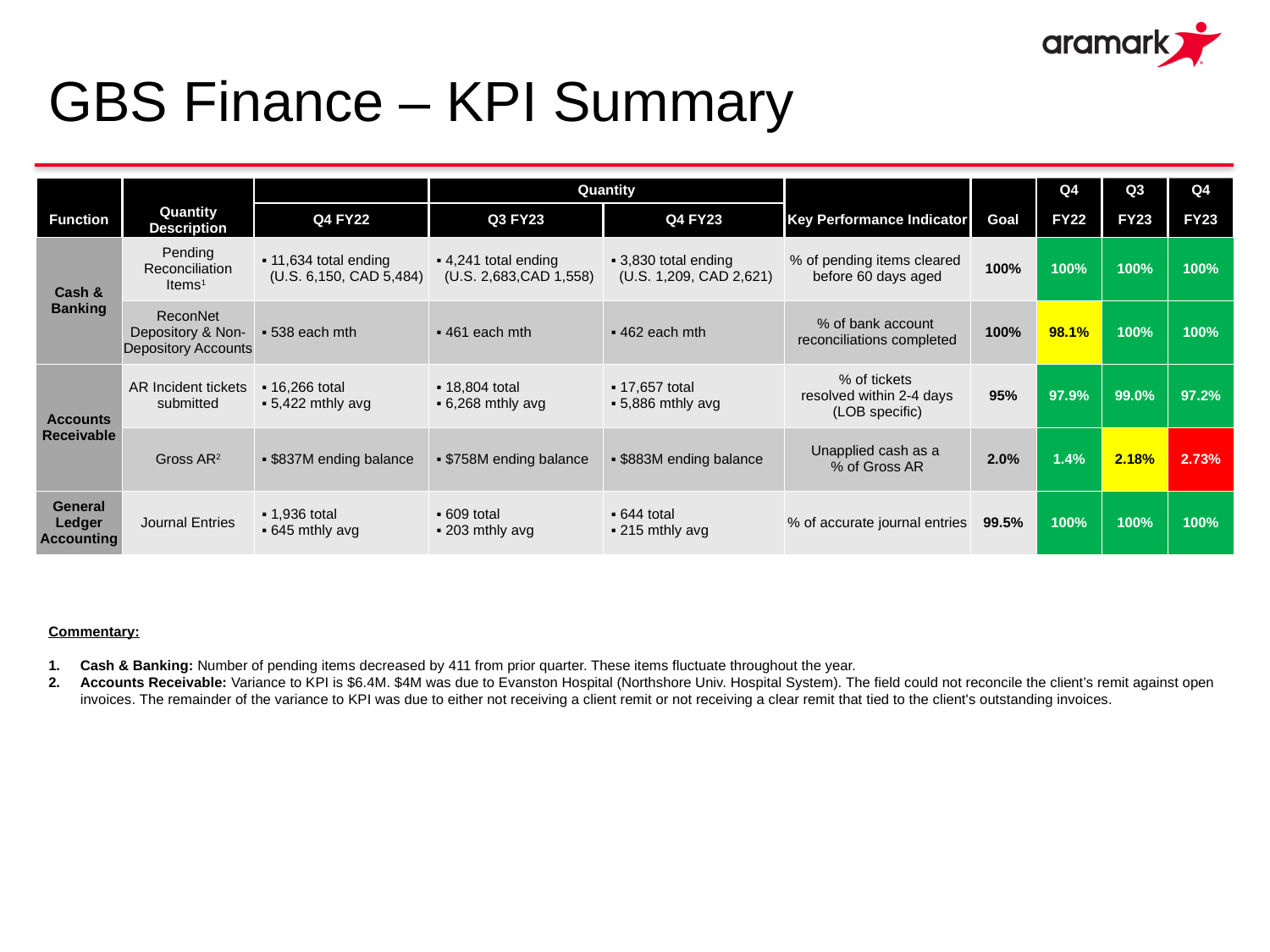

# GBS Finance – KPI Summary
|  |  |  |  | Quantity |  |  |  |  | Q4 | Q3 | Q4 |
| --- | --- | --- | --- | --- | --- | --- | --- | --- | --- | --- | --- |
| Function | Quantity Description |  | Q4 FY22 | Q3 FY23 | Q4 FY23 | Key Performance Indicator |  | Goal | FY22 | FY23 | FY23 |
| Cash & Banking | Pending Reconciliation Items1 |  | ▪ 11,634 total ending | ▪ 4,241 total ending | ▪ 3,830 total ending | % of pending items cleared before 60 days aged |  | 100% | 100% | 100% | 100% |
|  |  |  | (U.S. 6,150, CAD 5,484) | (U.S. 2,683,CAD 1,558) | (U.S. 1,209, CAD 2,621) |  |  |  |  |  |  |
|  | ReconNet Depository & Non-Depository Accounts |  | ▪ 538 each mth | ▪ 461 each mth | ▪ 462 each mth | % of bank account reconciliations completed |  | 100% | 98.1% | 100% | 100% |
| Accounts Receivable | AR Incident tickets submitted |  | ▪ 16,266 total | ▪ 18,804 total | ▪ 17,657 total | % of tickets resolved within 2-4 days (LOB specific) |  | 95% | 97.9% | 99.0% | 97.2% |
|  |  |  | ▪ 5,422 mthly avg | ▪ 6,268 mthly avg | ▪ 5,886 mthly avg |  |  |  |  |  |  |
|  | Gross AR2 |  | ▪ $837M ending balance | ▪ $758M ending balance | ▪ $883M ending balance | Unapplied cash as a % of Gross AR |  | 2.0% | 1.4% | 2.18% | 2.73% |
| General Ledger Accounting | Journal Entries |  | ▪ 1,936 total | ▪ 609 total | ▪ 644 total | % of accurate journal entries |  | 99.5% | 100% | 100% | 100% |
|  |  |  | ▪ 645 mthly avg | ▪ 203 mthly avg | ▪ 215 mthly avg |  |  |  |  |  |  |
Commentary:

Cash & Banking: Number of pending items decreased by 411 from prior quarter. These items fluctuate throughout the year.
Accounts Receivable: Variance to KPI is $6.4M. $4M was due to Evanston Hospital (Northshore Univ. Hospital System). The field could not reconcile the client’s remit against open invoices. The remainder of the variance to KPI was due to either not receiving a client remit or not receiving a clear remit that tied to the client's outstanding invoices.